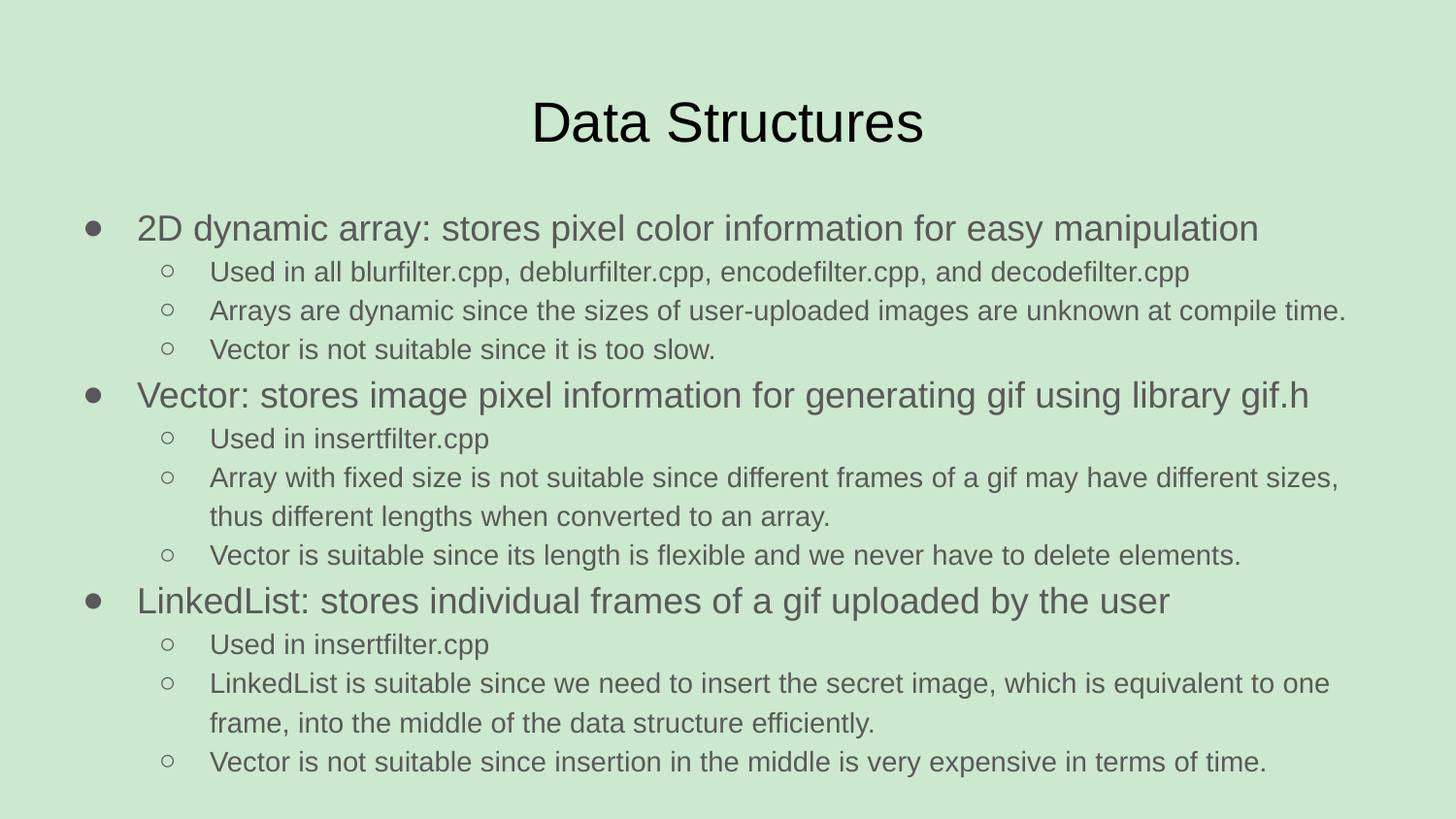

# Data Structures
2D dynamic array: stores pixel color information for easy manipulation
Used in all blurfilter.cpp, deblurfilter.cpp, encodefilter.cpp, and decodefilter.cpp
Arrays are dynamic since the sizes of user-uploaded images are unknown at compile time.
Vector is not suitable since it is too slow.
Vector: stores image pixel information for generating gif using library gif.h
Used in insertfilter.cpp
Array with fixed size is not suitable since different frames of a gif may have different sizes, thus different lengths when converted to an array.
Vector is suitable since its length is flexible and we never have to delete elements.
LinkedList: stores individual frames of a gif uploaded by the user
Used in insertfilter.cpp
LinkedList is suitable since we need to insert the secret image, which is equivalent to one frame, into the middle of the data structure efficiently.
Vector is not suitable since insertion in the middle is very expensive in terms of time.